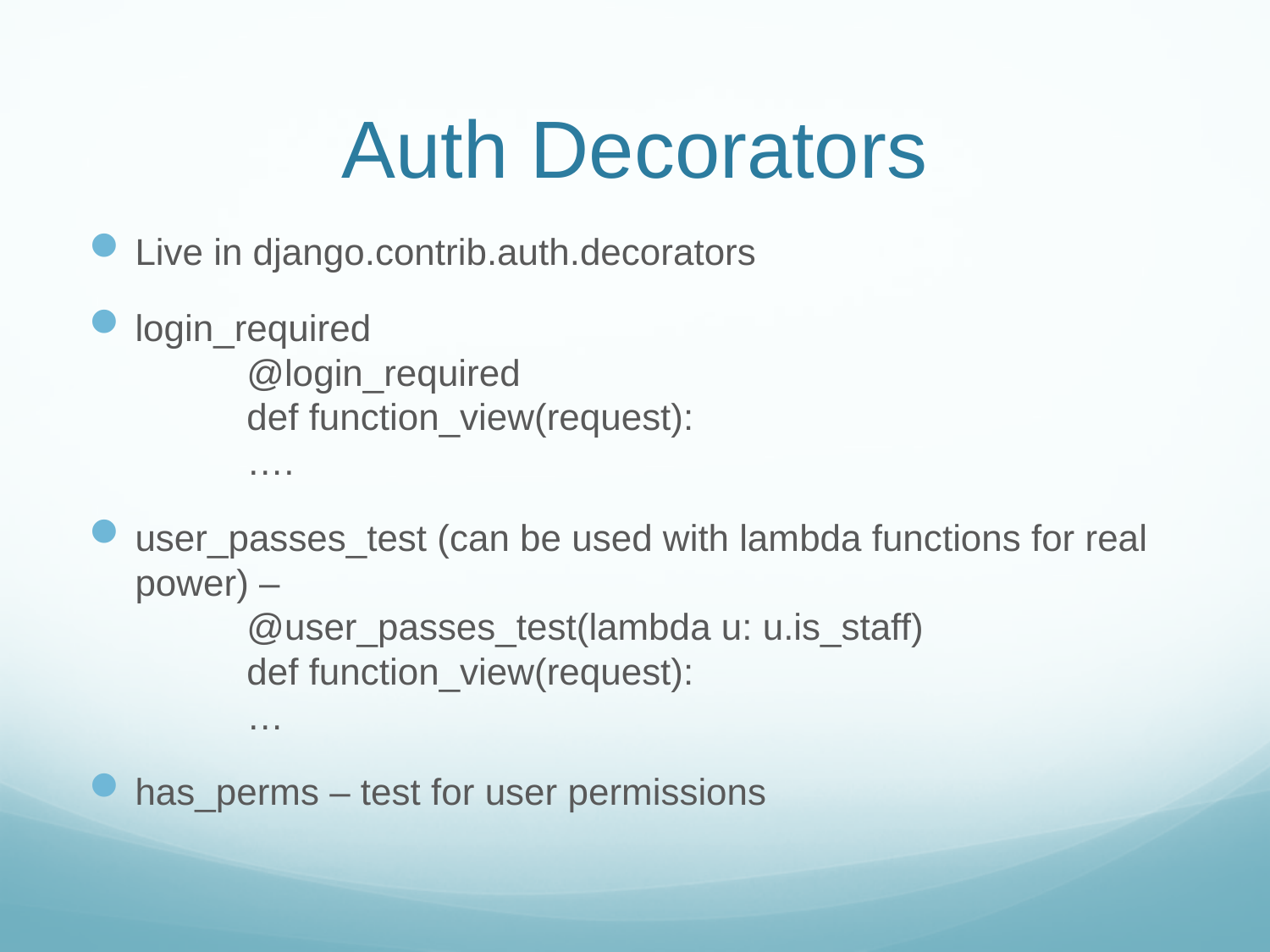

# Auth Decorators
Live in django.contrib.auth.decorators
login_required
	@login_required
	def function_view(request):
	….
user_passes_test (can be used with lambda functions for real power) –
	@user_passes_test(lambda u: u.is_staff)
	def function_view(request):
	…
has_perms – test for user permissions